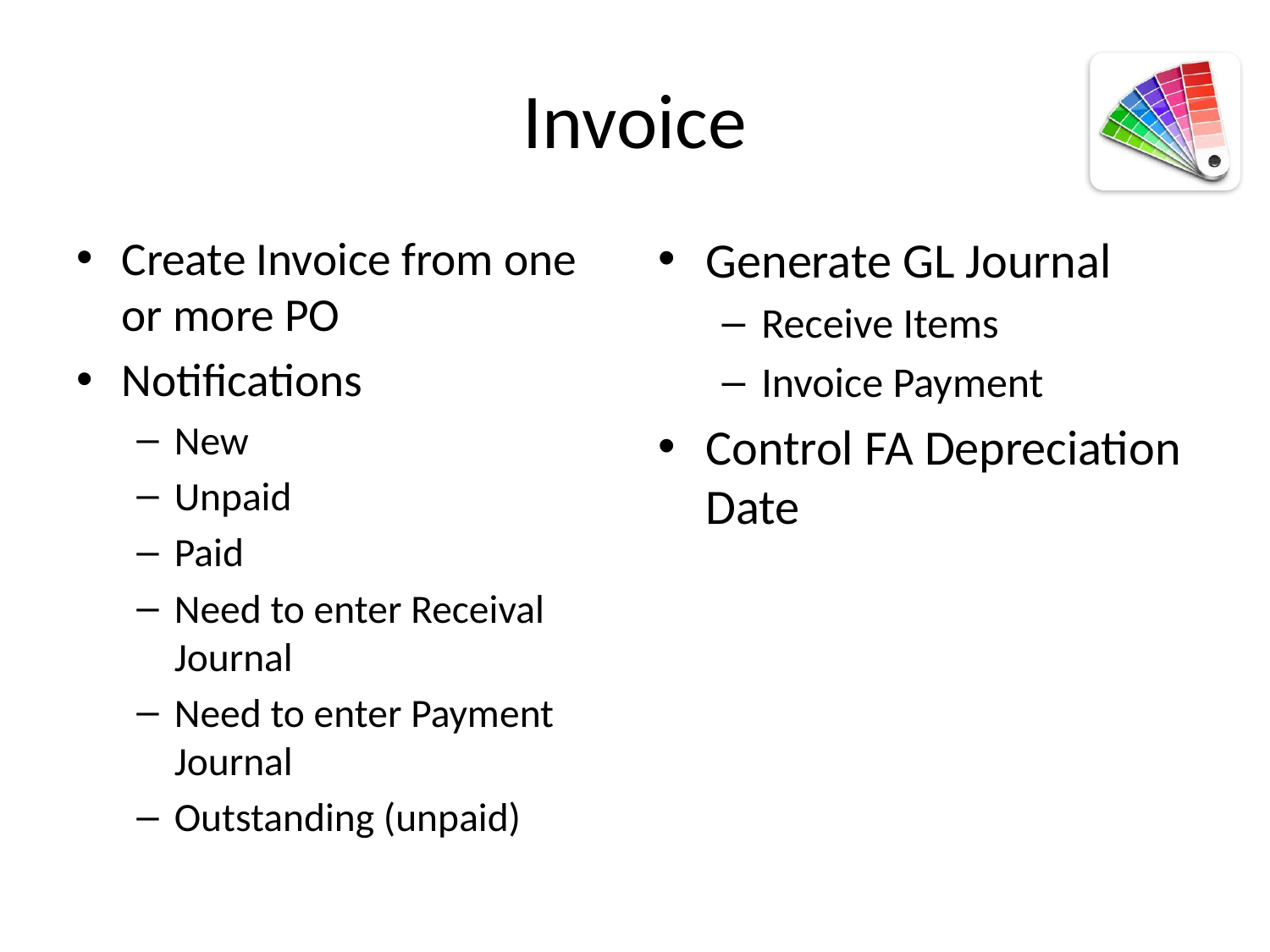

# Invoice

Create Invoice from one or more PO
Notifications
New
Unpaid
Paid
Need to enter Receival Journal
Need to enter Payment Journal
Outstanding (unpaid)

Generate GL Journal
Receive Items
Invoice Payment
Control FA Depreciation Date